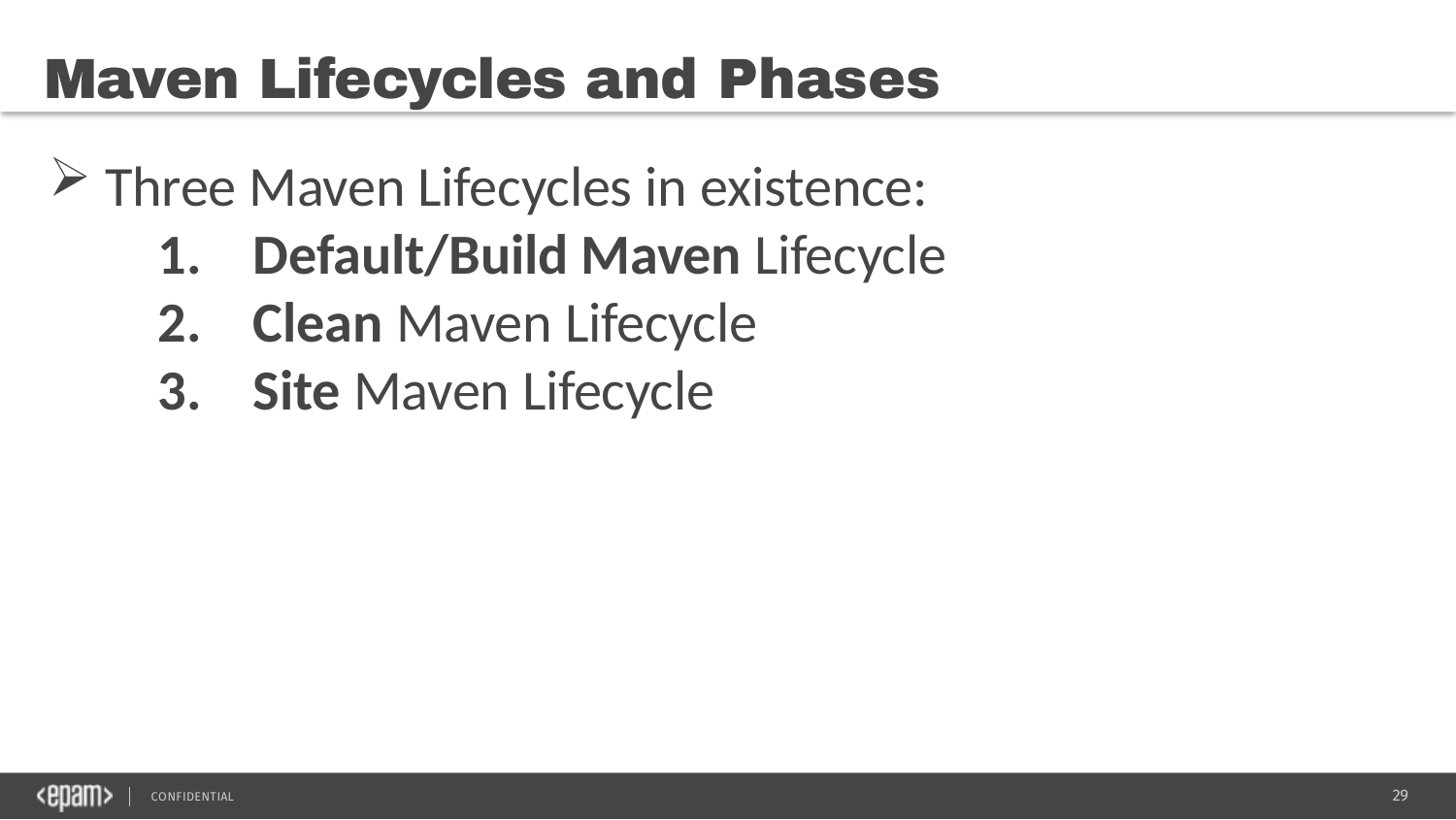

Maven Lifecycles and Phases
Three Maven Lifecycles in existence:
Default/Build Maven Lifecycle
Clean Maven Lifecycle
Site Maven Lifecycle
29
CONFIDENTIAL